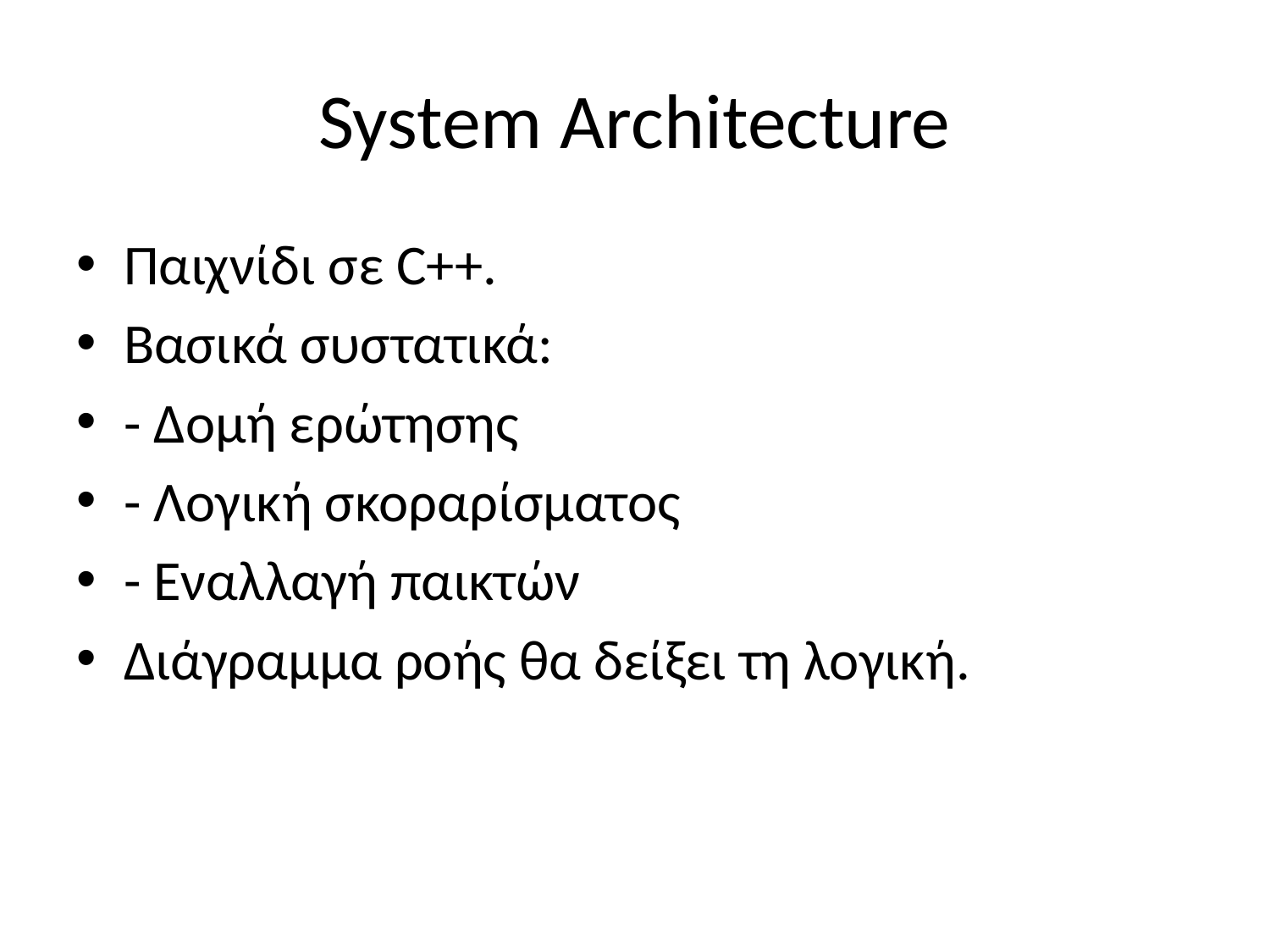

System Architecture
Παιχνίδι σε C++.
Βασικά συστατικά:
- Δομή ερώτησης
- Λογική σκοραρίσματος
- Εναλλαγή παικτών
Διάγραμμα ροής θα δείξει τη λογική.